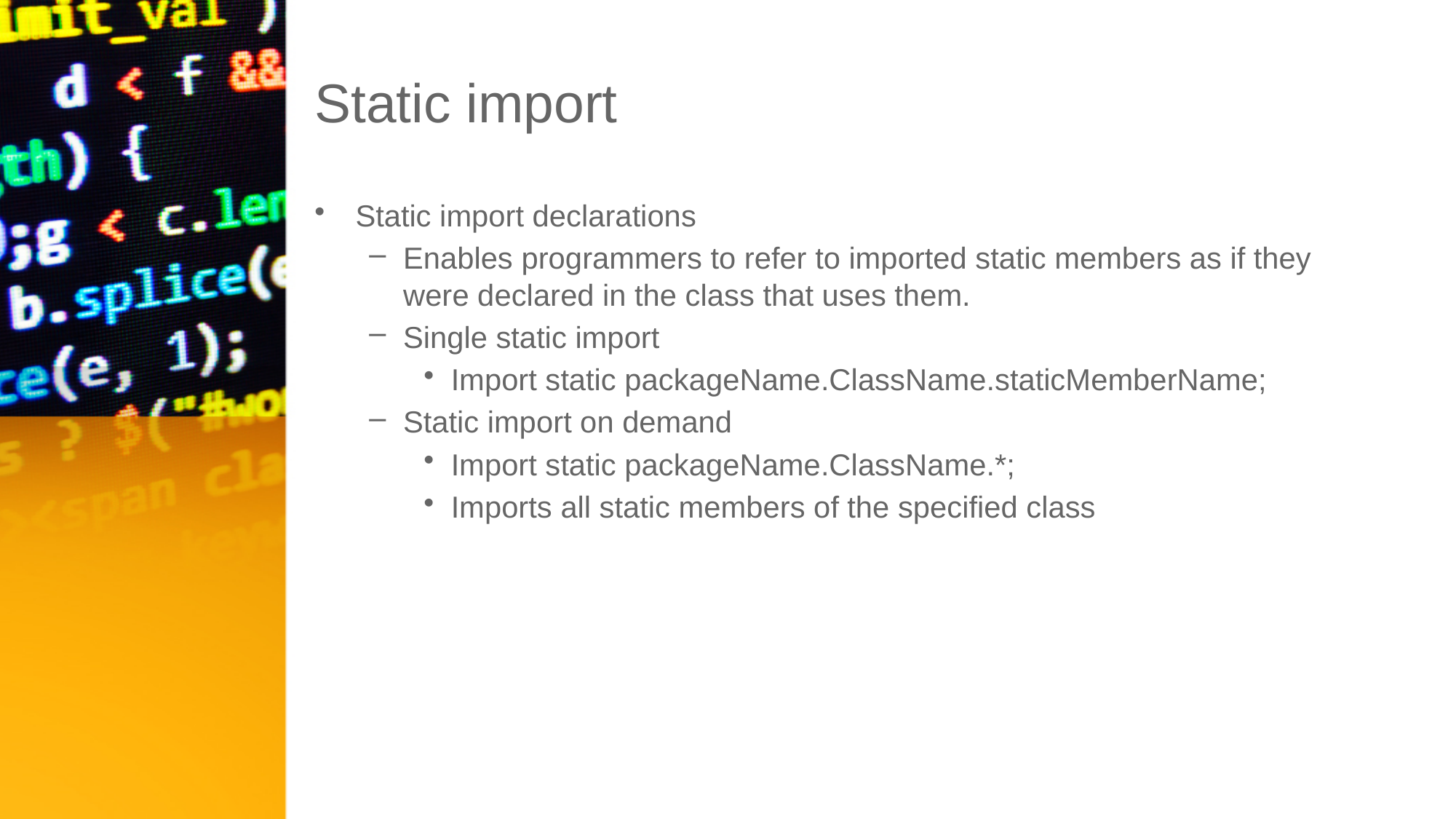

# Static import
Static import declarations
Enables programmers to refer to imported static members as if they were declared in the class that uses them.
Single static import
Import static packageName.ClassName.staticMemberName;
Static import on demand
Import static packageName.ClassName.*;
Imports all static members of the specified class